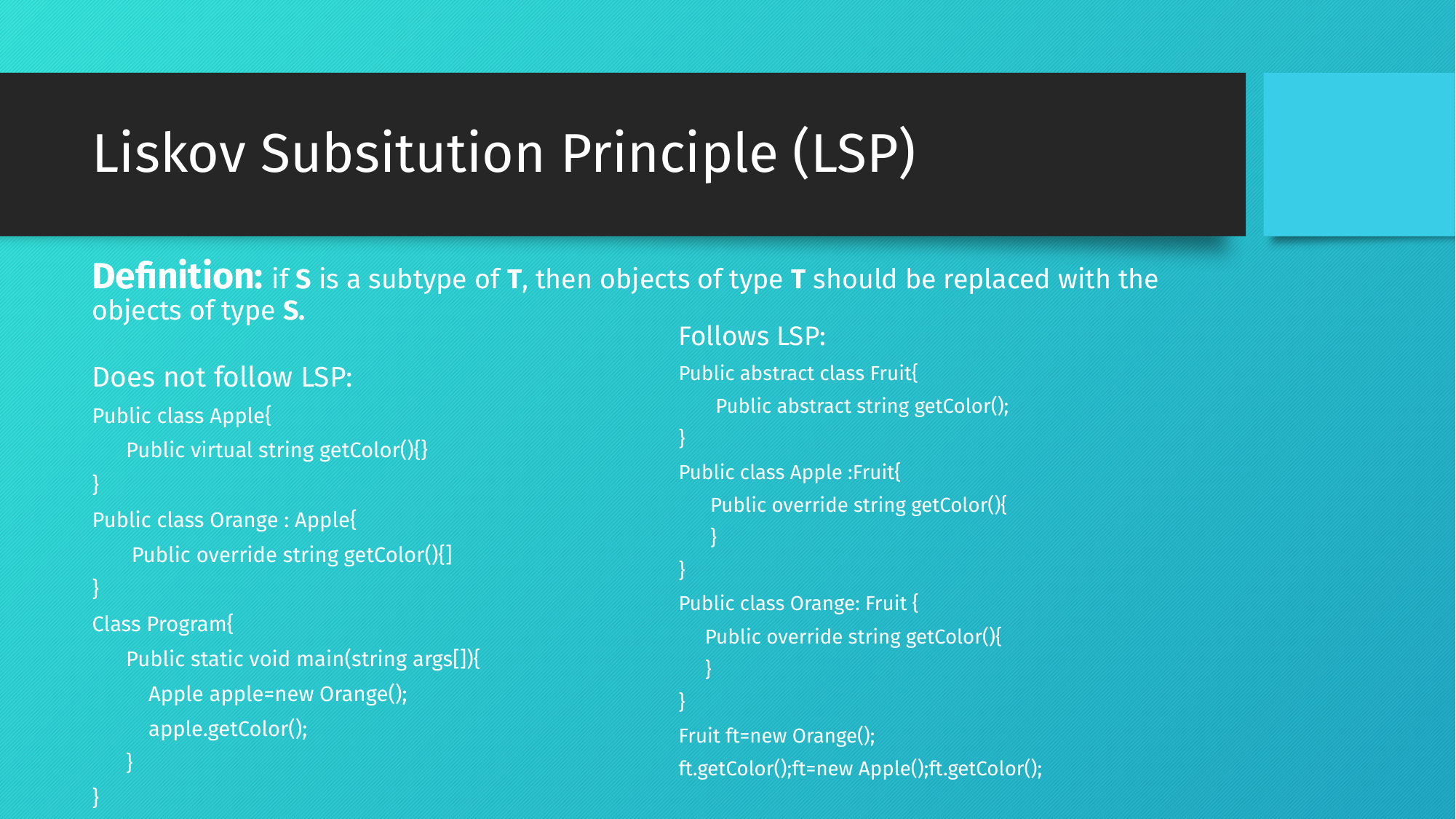

# Liskov Subsitution Principle (LSP)
Definition: if S is a subtype of T, then objects of type T should be replaced with the objects of type S.

Follows LSP:
Public abstract class Fruit{
       Public abstract string getColor();
}
Public class Apple :Fruit{
      Public override string getColor(){
      }
}
Public class Orange: Fruit {
     Public override string getColor(){
     }
}
Fruit ft=new Orange();
ft.getColor();ft=new Apple();ft.getColor();

Does not follow LSP:
Public class Apple{
      Public virtual string getColor(){}
}
Public class Orange : Apple{
       Public override string getColor(){]
}
Class Program{
      Public static void main(string args[]){
          Apple apple=new Orange();
          apple.getColor();
      }
}